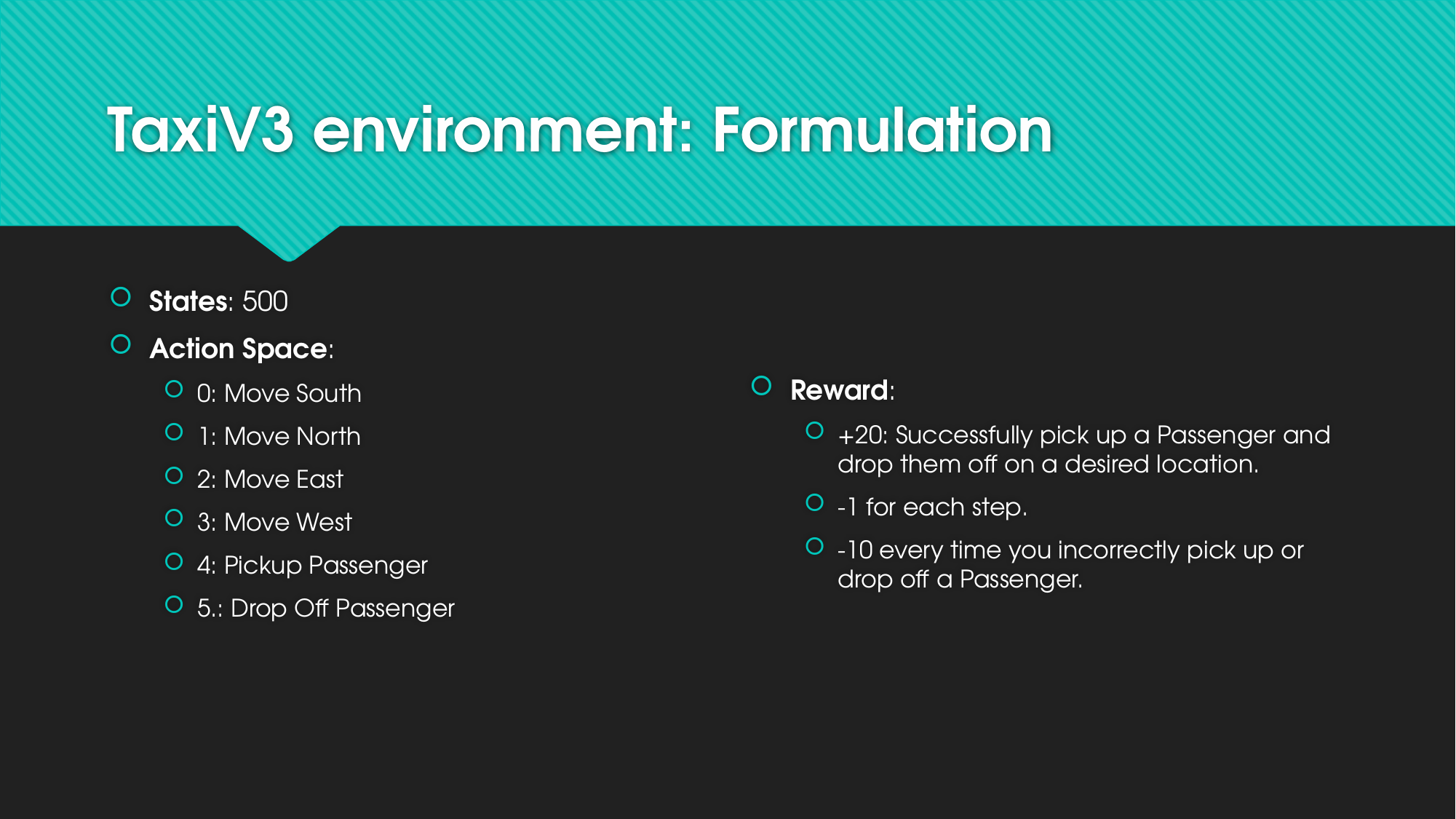

# TaxiV3 environment: Formulation
States: 500
Action Space:
0: Move South
1: Move North
2: Move East
3: Move West
4: Pickup Passenger
5.: Drop Off Passenger

Reward:
+20: Successfully pick up a Passenger and drop them off on a desired location.
-1 for each step.
-10 every time you incorrectly pick up or drop off a Passenger.